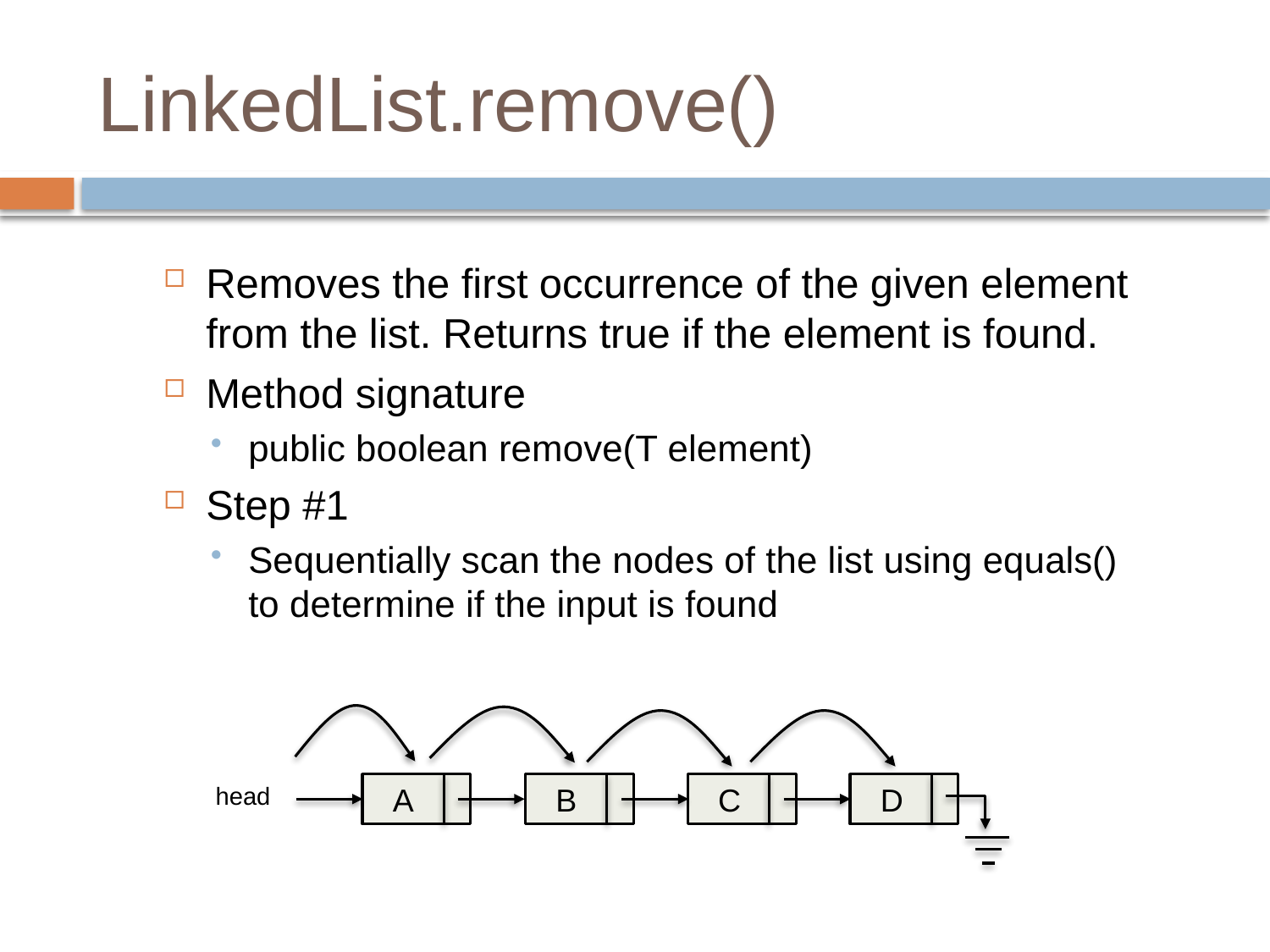

# LinkedList.remove()
Removes the first occurrence of the given element from the list. Returns true if the element is found.
Method signature
public boolean remove(T element)
Step #1
Sequentially scan the nodes of the list using equals() to determine if the input is found

head
  B
  C
  D
  A